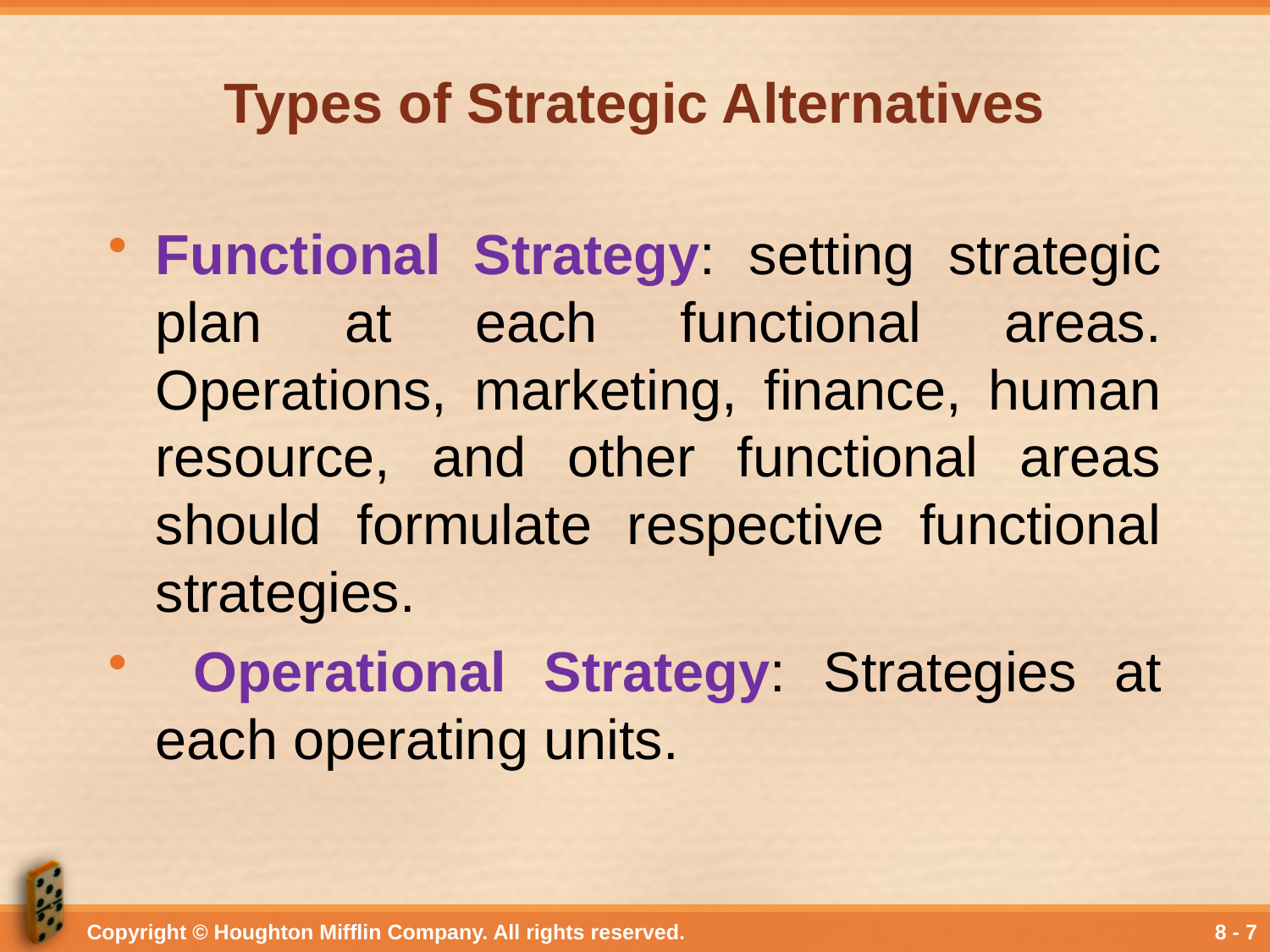

# Types of Strategic Alternatives
Functional Strategy: setting strategic plan at each functional areas. Operations, marketing, finance, human resource, and other functional areas should formulate respective functional strategies.
 Operational Strategy: Strategies at each operating units.
Copyright © Houghton Mifflin Company. All rights reserved.
8 - 7